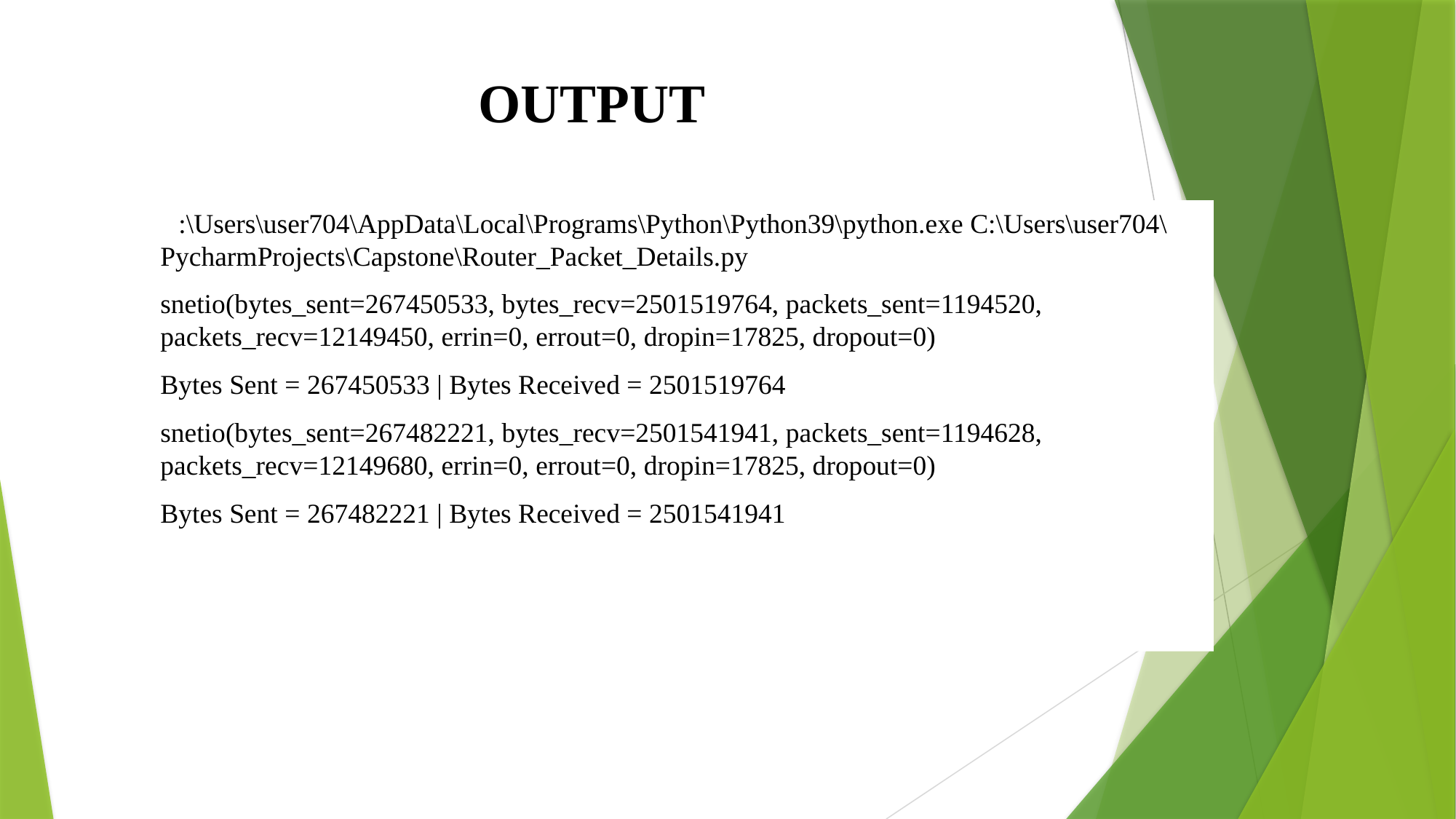

# OUTPUT
C:\Users\user704\AppData\Local\Programs\Python\Python39\python.exe C:\Users\user704\PycharmProjects\Capstone\Router_Packet_Details.py
snetio(bytes_sent=267450533, bytes_recv=2501519764, packets_sent=1194520, packets_recv=12149450, errin=0, errout=0, dropin=17825, dropout=0)
Bytes Sent = 267450533 | Bytes Received = 2501519764
snetio(bytes_sent=267482221, bytes_recv=2501541941, packets_sent=1194628, packets_recv=12149680, errin=0, errout=0, dropin=17825, dropout=0)
Bytes Sent = 267482221 | Bytes Received = 2501541941